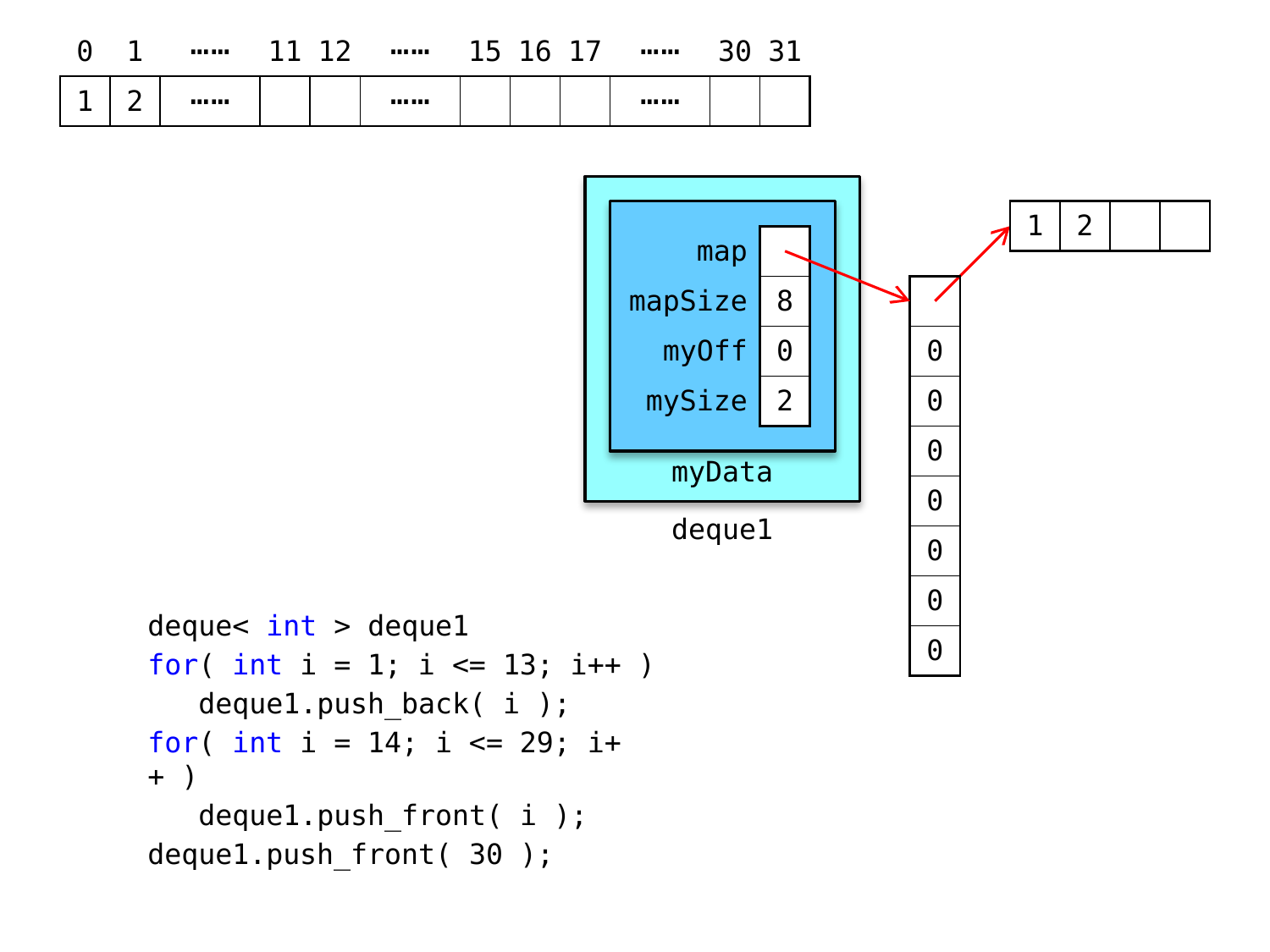

| 0 | 1 | ⋯⋯ | 11 | 12 | ⋯⋯ | 15 | 16 | 17 | ⋯⋯ | 30 | 31 |
| --- | --- | --- | --- | --- | --- | --- | --- | --- | --- | --- | --- |
| 1 | 2 | ⋯⋯ |  |  | ⋯⋯ |  |  |  | ⋯⋯ |  |  |

| 1 | 2 |  |  |
| --- | --- | --- | --- |

| map |  |
| --- | --- |
| mapSize | 8 |
| myOff | 0 |
| mySize | 2 |

|  |
| --- |
| 0 |
| 0 |
| 0 |
| 0 |
| 0 |
| 0 |
| 0 |
myData
deque1
deque< int > deque1
for( int i = 1; i <= 13; i++ )
   deque1.push_back( i );
for( int i = 14; i <= 29; i++ )
   deque1.push_front( i );
deque1.push_front( 30 );